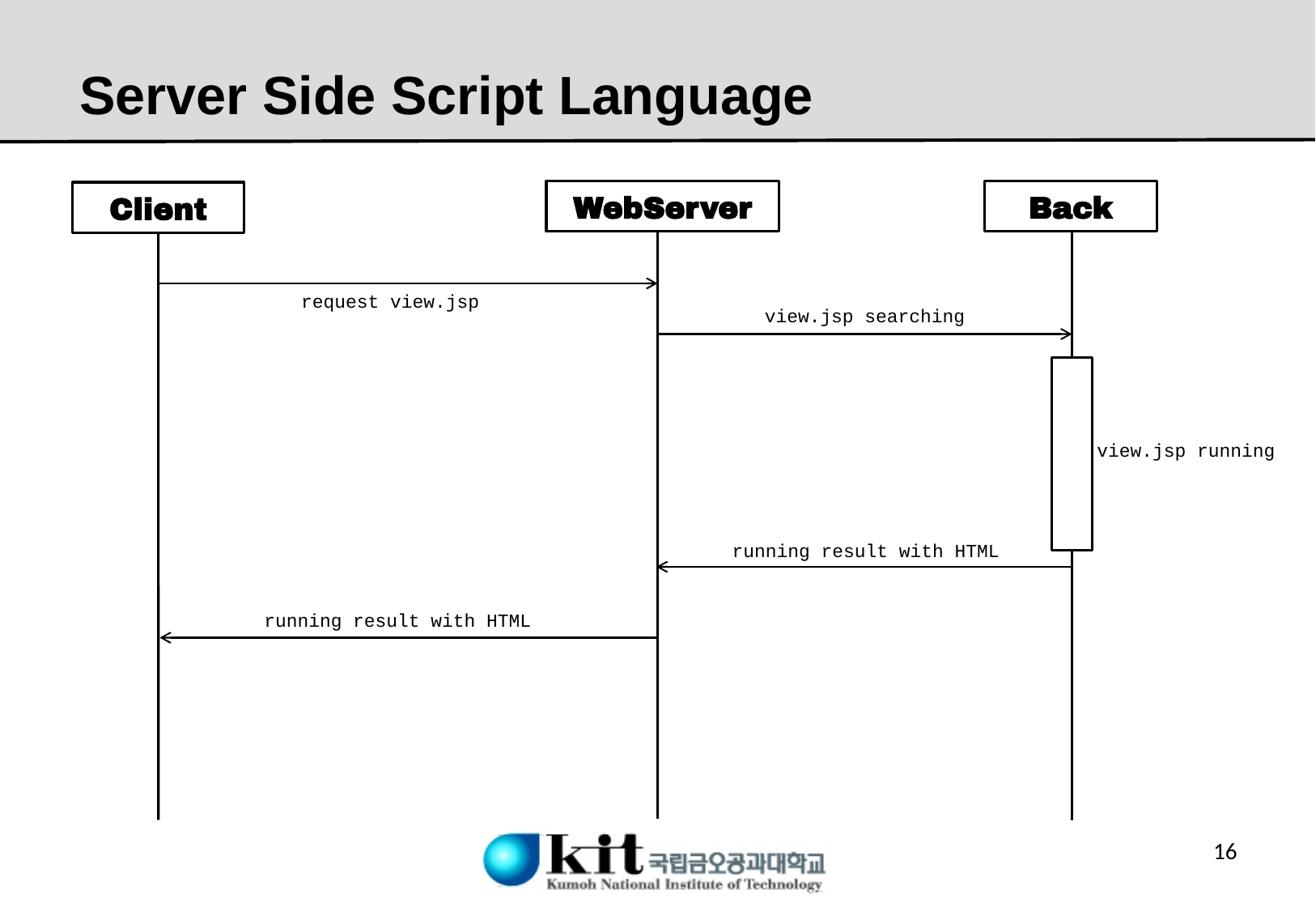

# Server Side Script Language
WebServer
Back
Client
request view.jsp
view.jsp searching

view.jsp running
running result with HTML
running result with HTML
16